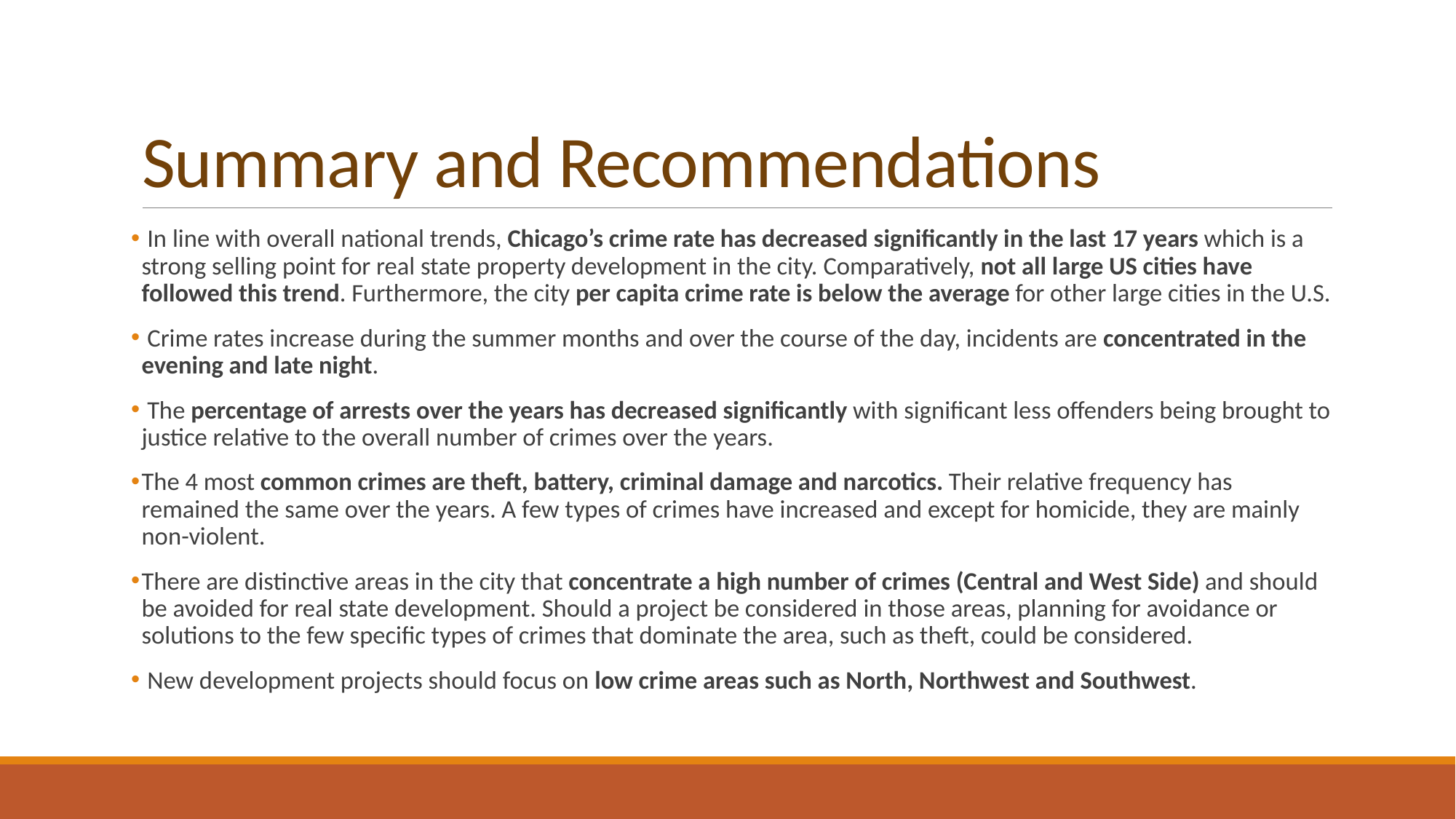

# Summary and Recommendations
 In line with overall national trends, Chicago’s crime rate has decreased significantly in the last 17 years which is a strong selling point for real state property development in the city. Comparatively, not all large US cities have followed this trend. Furthermore, the city per capita crime rate is below the average for other large cities in the U.S.
 Crime rates increase during the summer months and over the course of the day, incidents are concentrated in the evening and late night.
 The percentage of arrests over the years has decreased significantly with significant less offenders being brought to justice relative to the overall number of crimes over the years.
The 4 most common crimes are theft, battery, criminal damage and narcotics. Their relative frequency has remained the same over the years. A few types of crimes have increased and except for homicide, they are mainly non-violent.
There are distinctive areas in the city that concentrate a high number of crimes (Central and West Side) and should be avoided for real state development. Should a project be considered in those areas, planning for avoidance or solutions to the few specific types of crimes that dominate the area, such as theft, could be considered.
 New development projects should focus on low crime areas such as North, Northwest and Southwest.